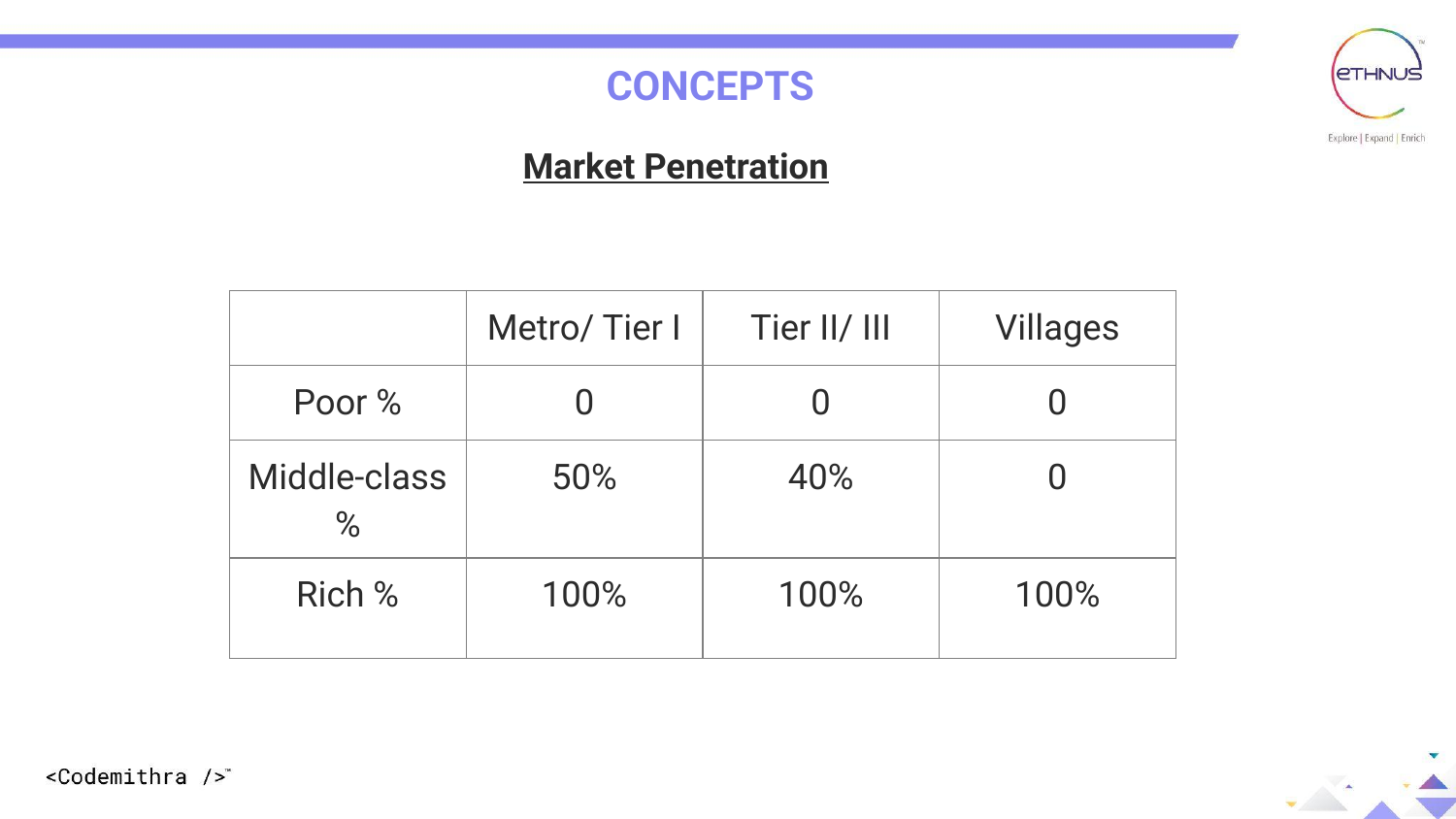

CONCEPTS

Market Penetration
|  | Metro/ Tier I | Tier II/ III | Villages |
| --- | --- | --- | --- |
| Poor % | 0 | 0 | 0 |
| Middle-class % | 50% | 40% | 0 |
| Rich % | 100% | 100% | 100% |